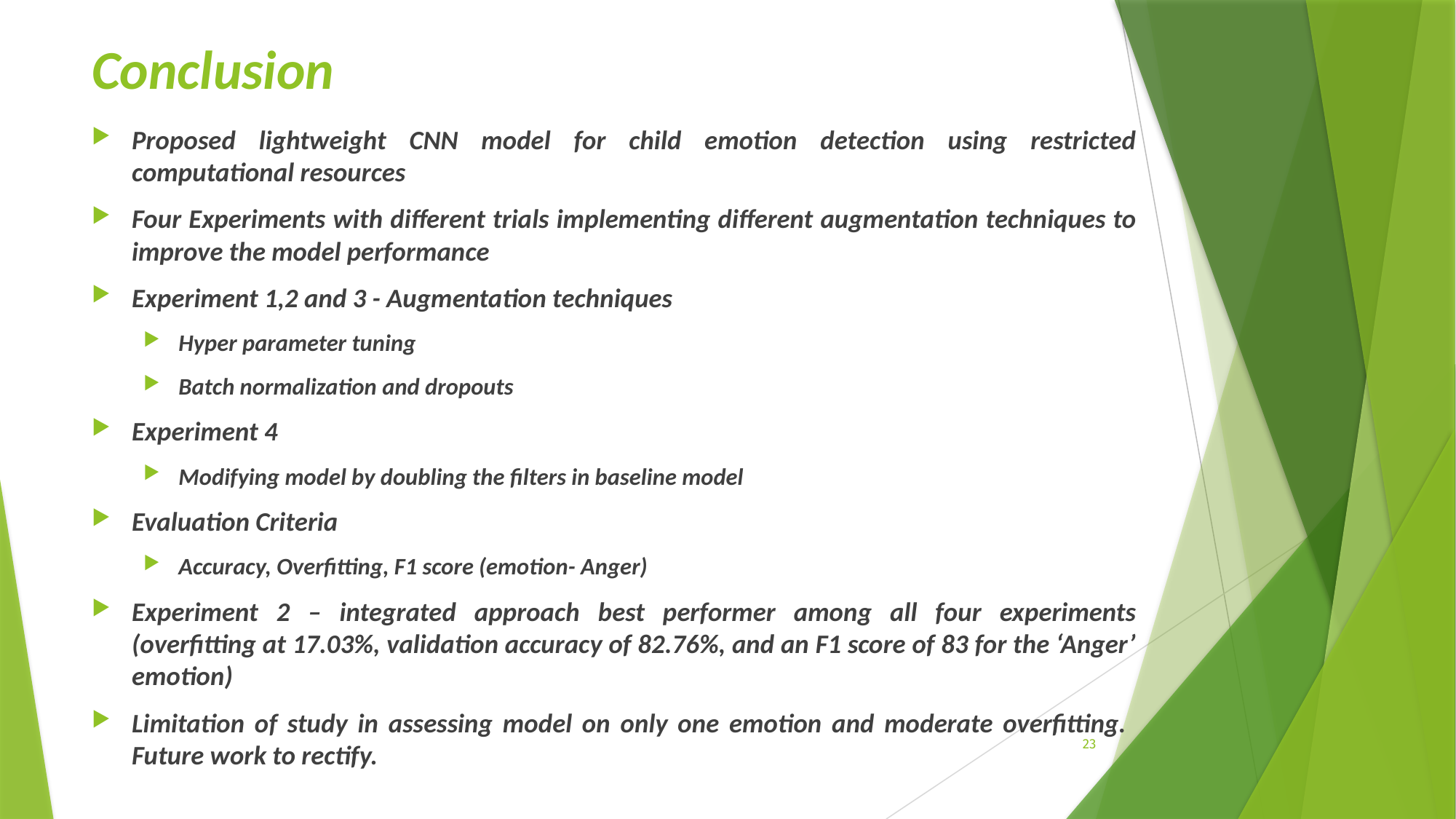

# Conclusion
Proposed lightweight CNN model for child emotion detection using restricted computational resources
Four Experiments with different trials implementing different augmentation techniques to improve the model performance
Experiment 1,2 and 3 - Augmentation techniques
Hyper parameter tuning
Batch normalization and dropouts
Experiment 4
Modifying model by doubling the filters in baseline model
Evaluation Criteria
Accuracy, Overfitting, F1 score (emotion- Anger)
Experiment 2 – integrated approach best performer among all four experiments (overfitting at 17.03%, validation accuracy of 82.76%, and an F1 score of 83 for the ‘Anger’ emotion)
Limitation of study in assessing model on only one emotion and moderate overfitting.  Future work to rectify.

23